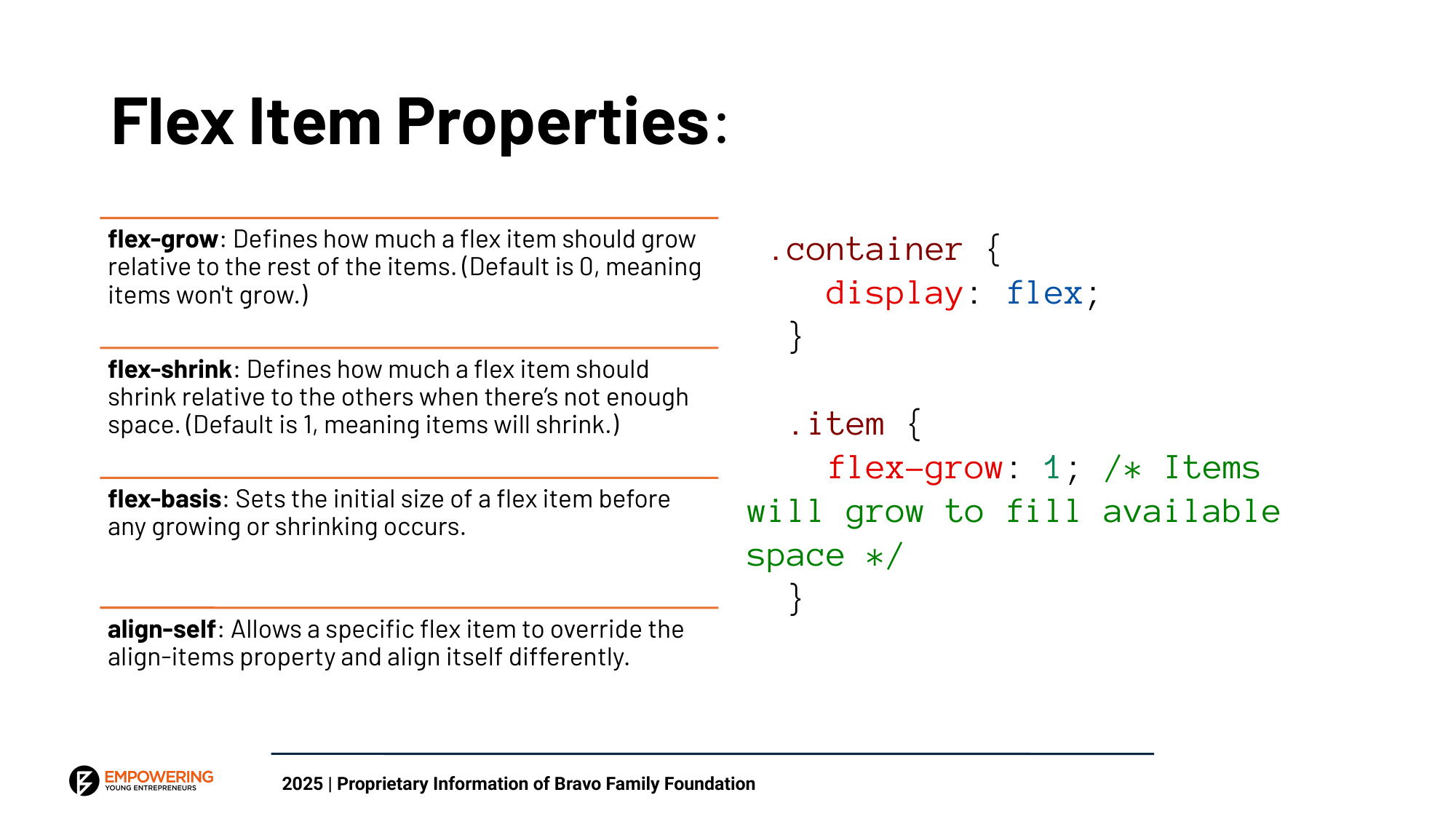

# Flex Item Properties:
flex-grow: Defines how much a flex item should grow relative to the rest of the items. (Default is 0, meaning items won't grow.)
flex-shrink: Defines how much a flex item should shrink relative to the others when there’s not enough space. (Default is 1, meaning items will shrink.)
flex-basis: Sets the initial size of a flex item before any growing or shrinking occurs.
align-self: Allows a specific flex item to override the align-items property and align itself differently.
 .container {
    display: flex;
  }

  .item {
    flex-grow: 1; /* Items will grow to fill available space */
  }